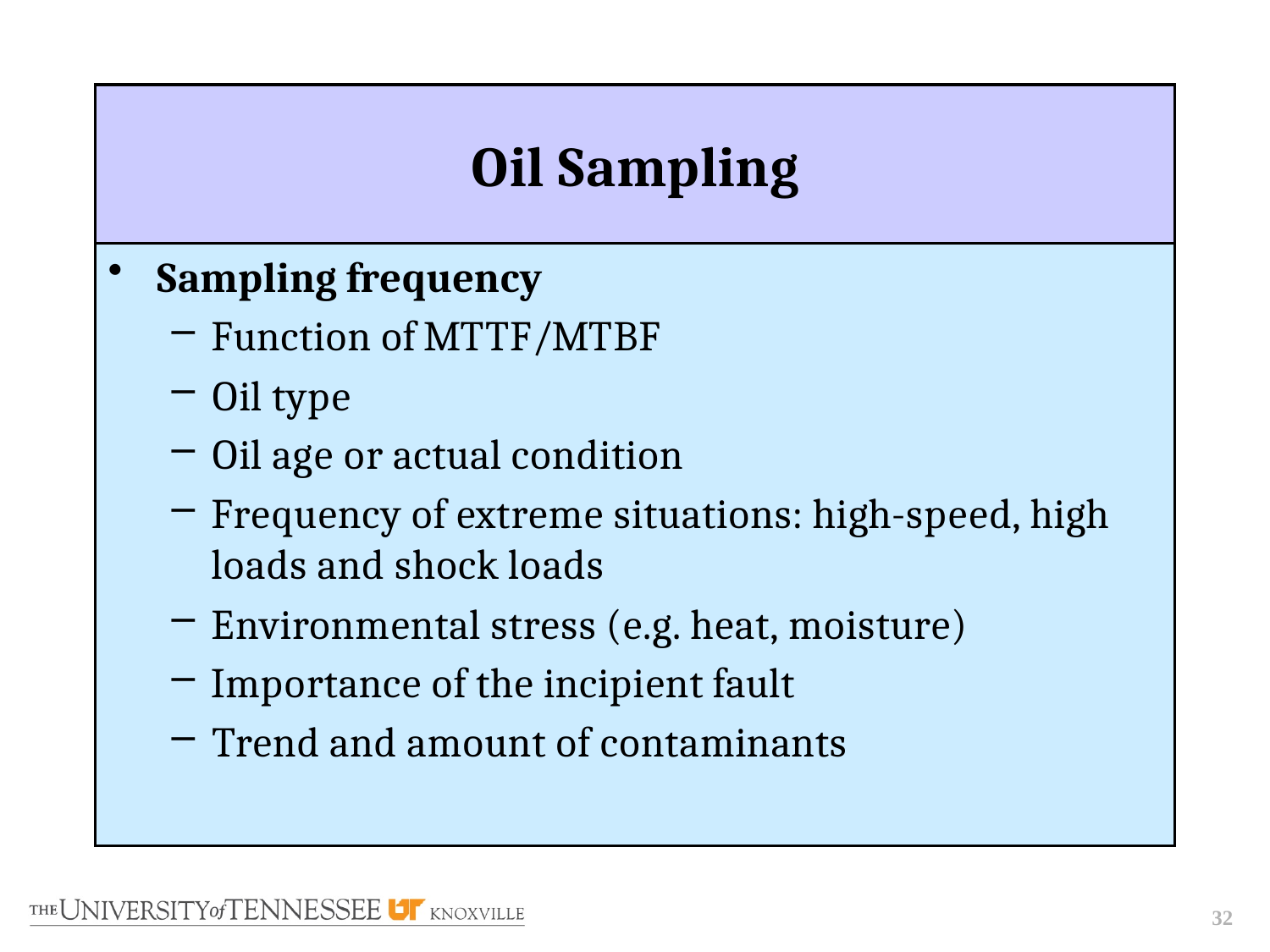

# Oil Sampling
Sampling frequency
Function of MTTF/MTBF
Oil type
Oil age or actual condition
Frequency of extreme situations: high-speed, high loads and shock loads
Environmental stress (e.g. heat, moisture)
Importance of the incipient fault
Trend and amount of contaminants

32